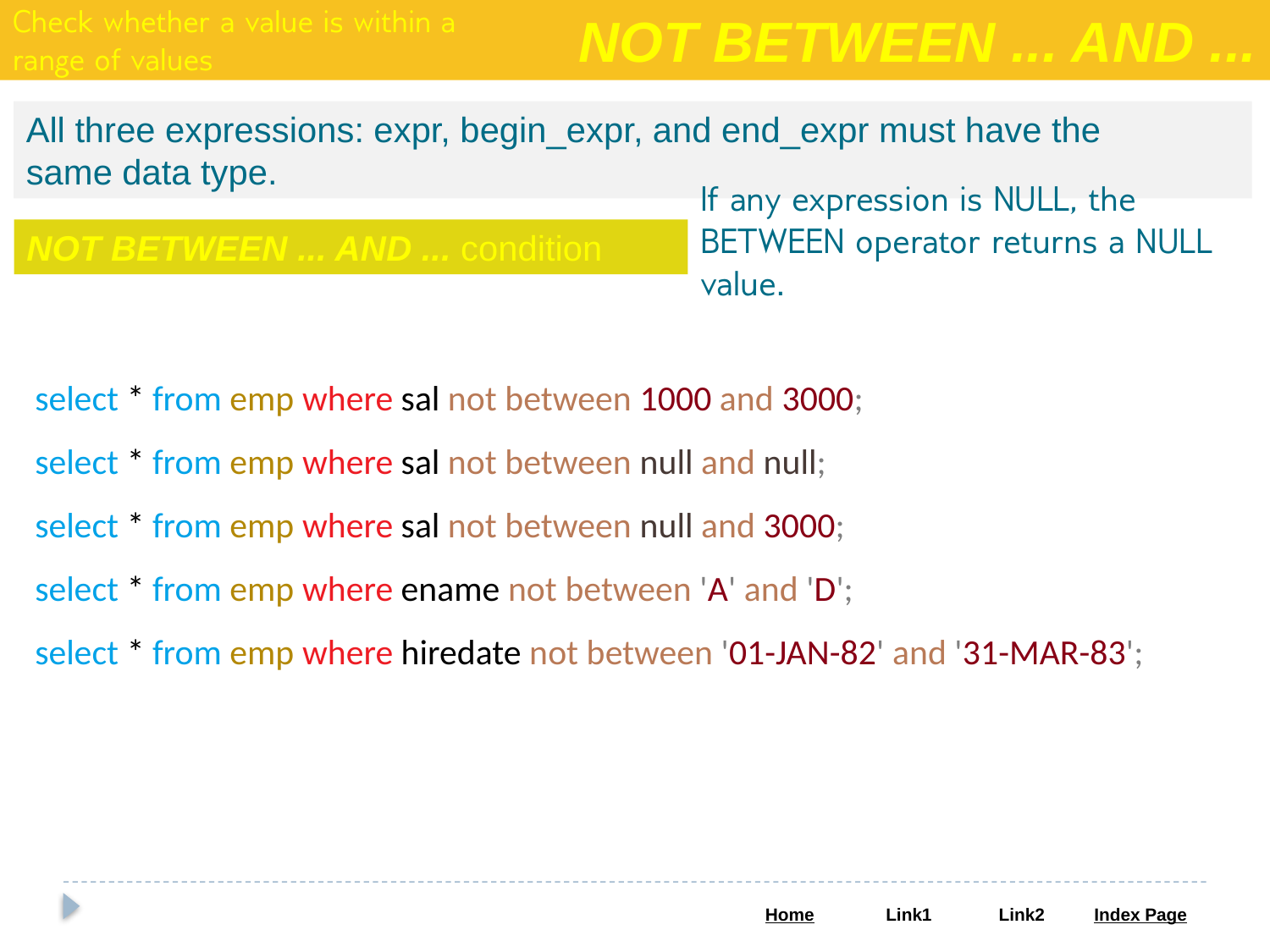

NOT BETWEEN ... AND ...
Check whether a value is within a range of values
All three expressions: expr, begin_expr, and end_expr must have the same data type.
If any expression is NULL, the BETWEEN operator returns a NULL value.
NOT BETWEEN ... AND ... condition
select * from emp where sal not between 1000 and 3000;
select * from emp where sal not between null and null;
select * from emp where sal not between null and 3000;
select * from emp where ename not between 'A' and 'D';
select * from emp where hiredate not between '01-JAN-82' and '31-MAR-83';